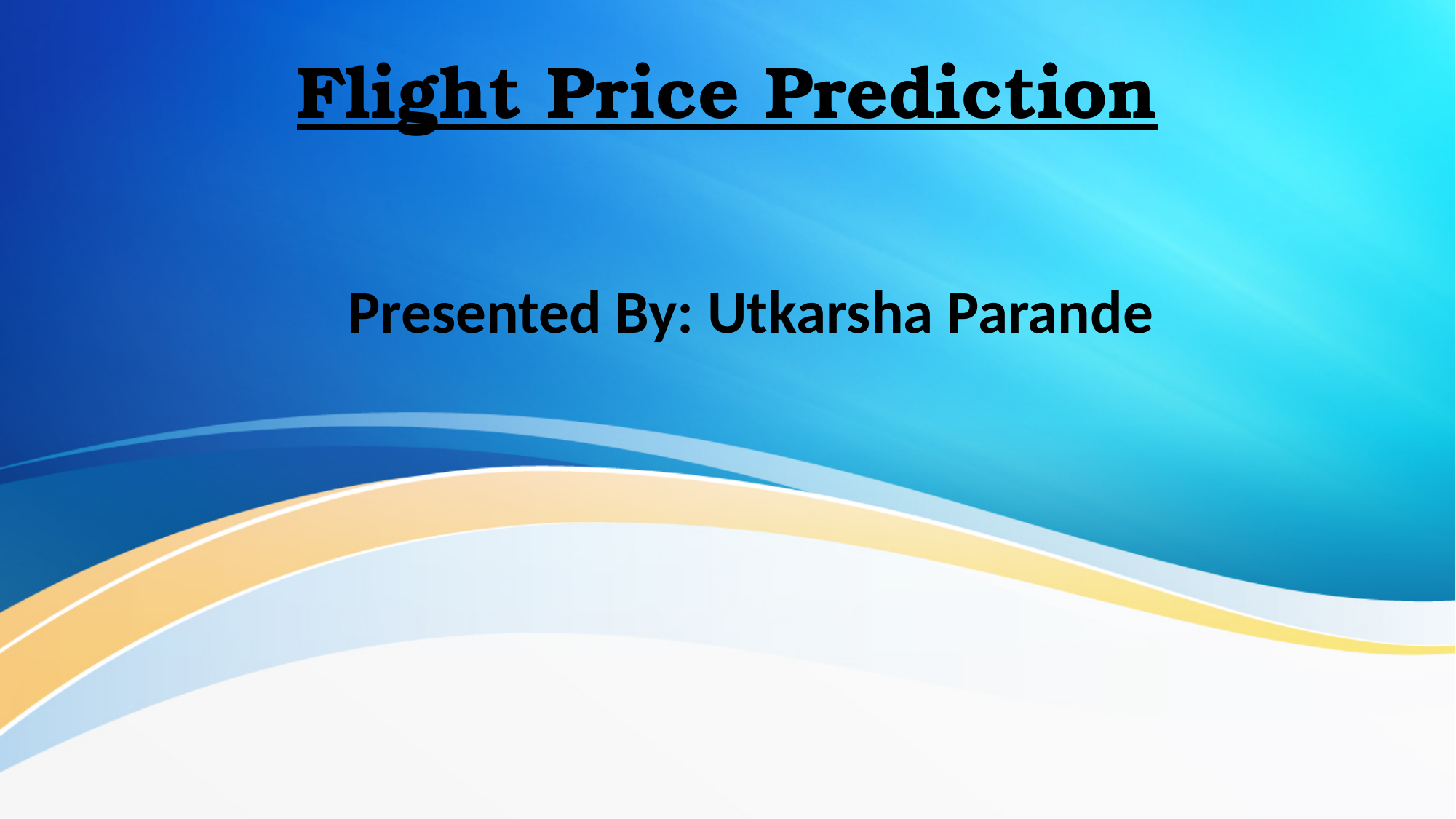

Flight Price Prediction

Presented By: Utkarsha Parande